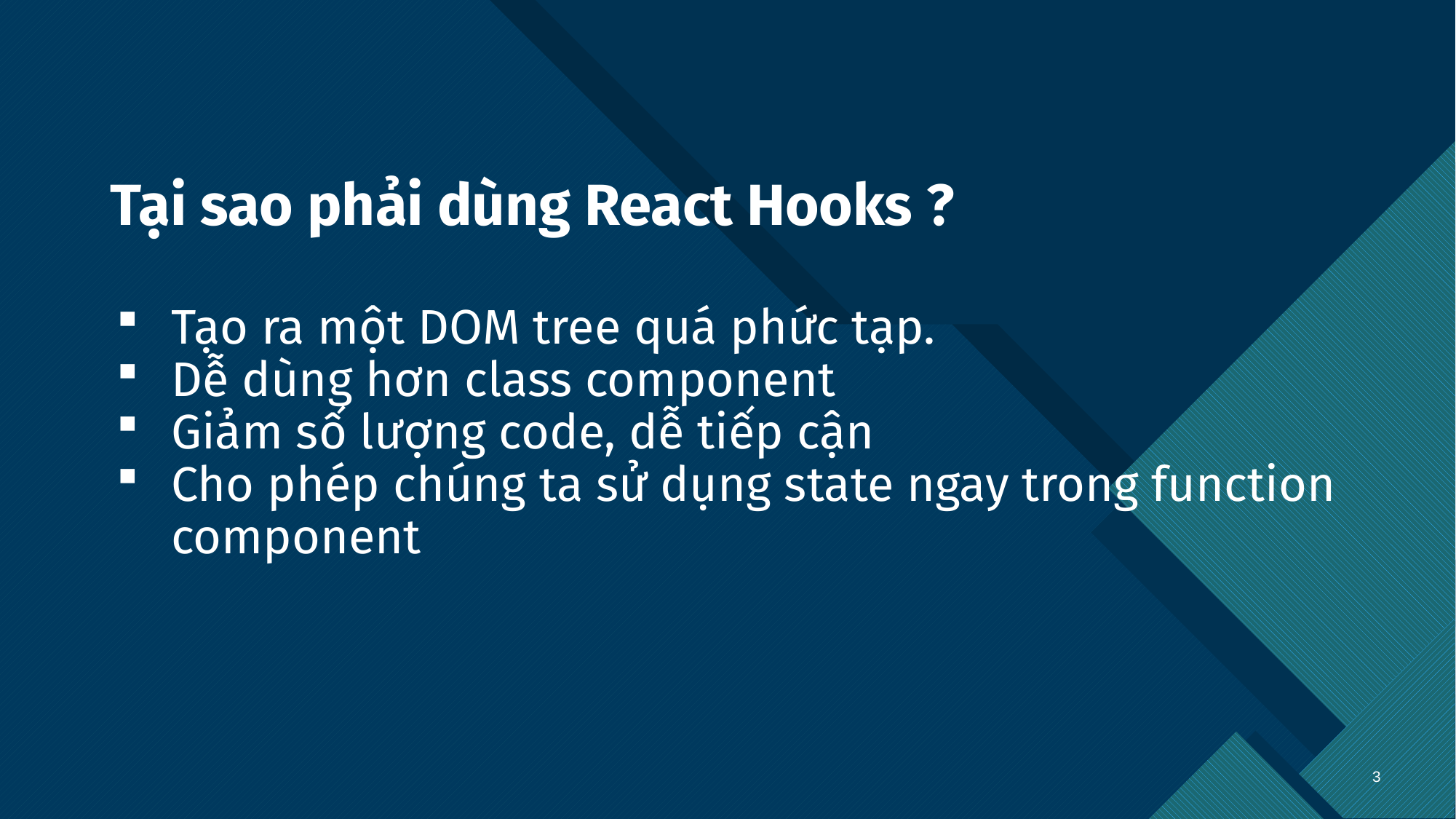

# Tại sao phải dùng React Hooks ?
Tạo ra một DOM tree quá phức tạp.
Dễ dùng hơn class component
Giảm số lượng code, dễ tiếp cận
Cho phép chúng ta sử dụng state ngay trong function component

3